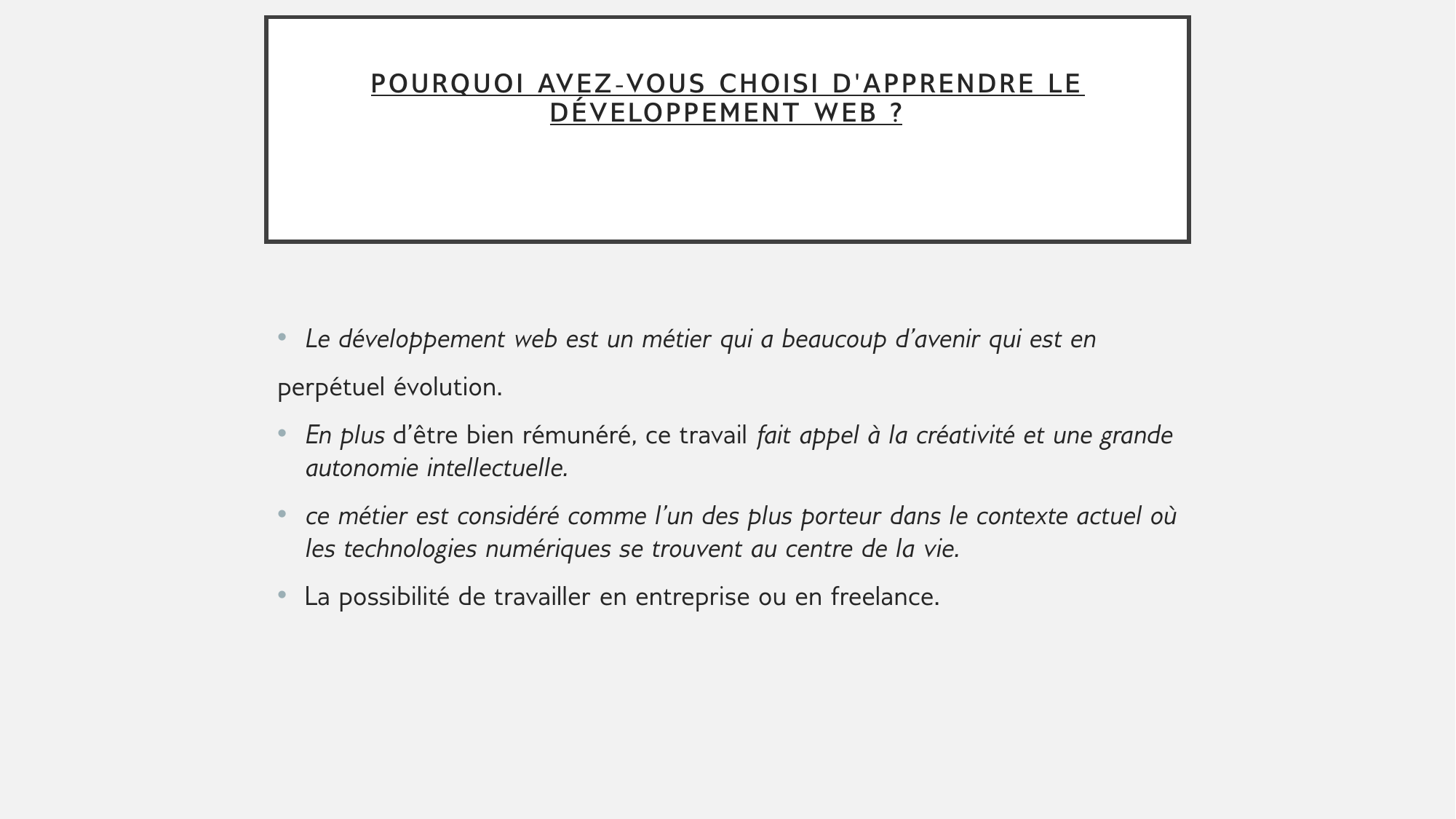

# Pourquoi avez-vous choisi d'apprendre le développement web ?
Le développement web est un métier qui a beaucoup d’avenir qui est en
perpétuel évolution.
En plus d’être bien rémunéré, ce travail fait appel à la créativité et une grande autonomie intellectuelle.
ce métier est considéré comme l’un des plus porteur dans le contexte actuel où les technologies numériques se trouvent au centre de la vie.
La possibilité de travailler en entreprise ou en freelance.